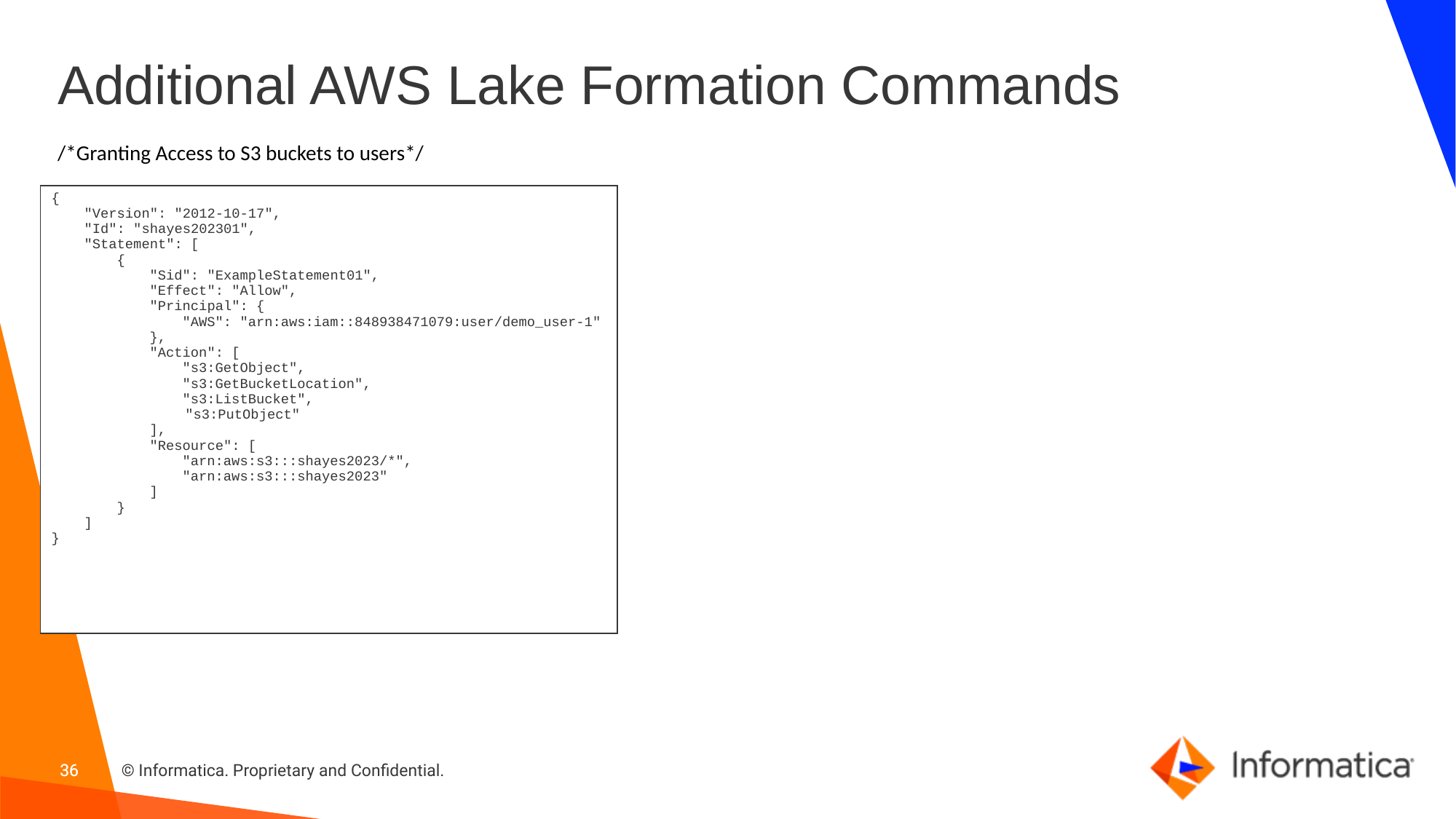

# Additional AWS Lake Formation Commands

/*Granting Access to S3 buckets to users*/

| { "Version": "2012-10-17", "Id": "shayes202301", "Statement": [ { "Sid": "ExampleStatement01", "Effect": "Allow", "Principal": { "AWS": "arn:aws:iam::848938471079:user/demo\_user-1" }, "Action": [ "s3:GetObject", "s3:GetBucketLocation", "s3:ListBucket", "s3:PutObject" ], "Resource": [ "arn:aws:s3:::shayes2023/\*", "arn:aws:s3:::shayes2023" ] } ] } |
| --- |